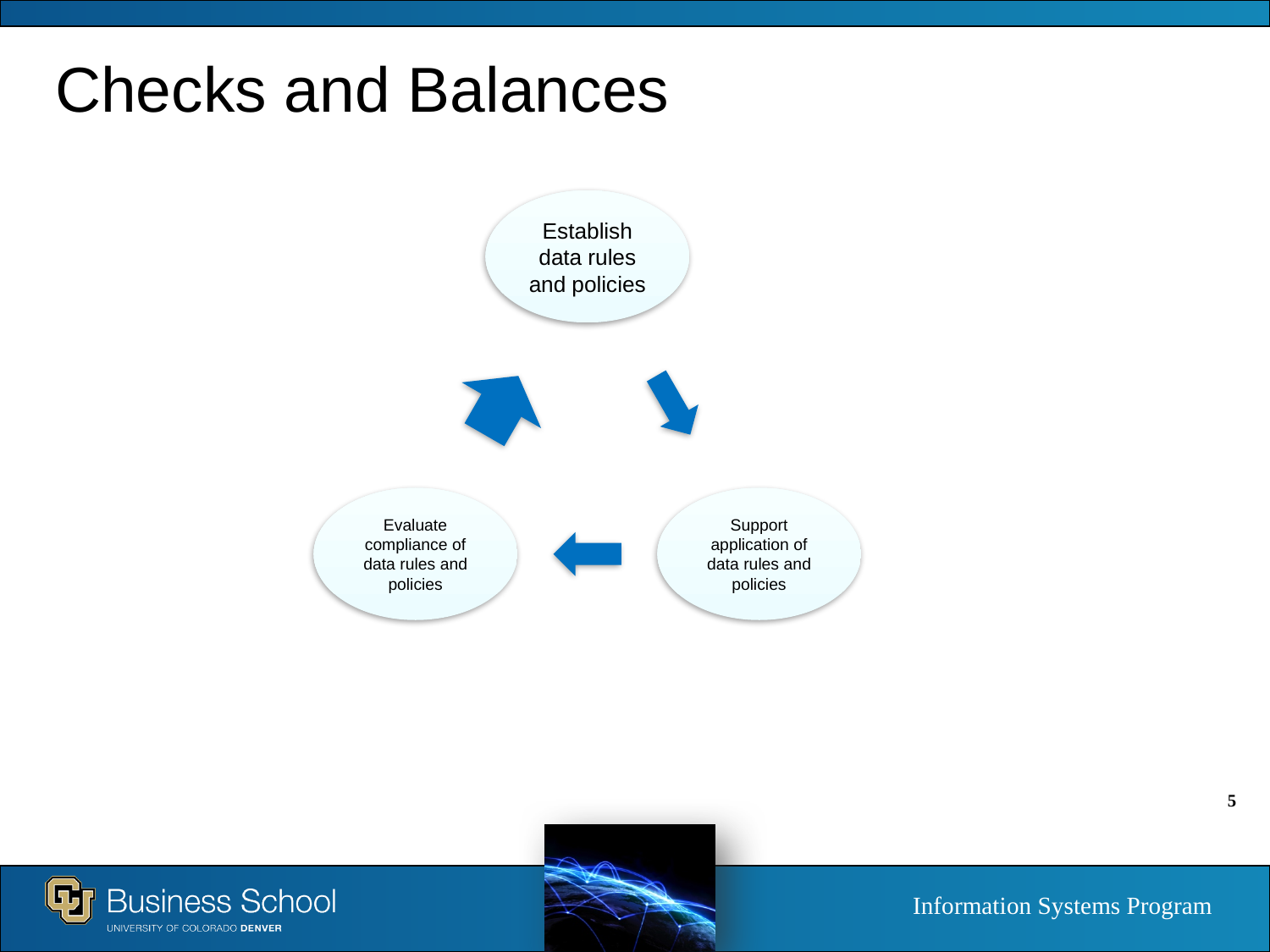

# Checks and Balances
Establish data rules and policies
Support application of data rules and policies
Evaluate compliance of data rules and policies